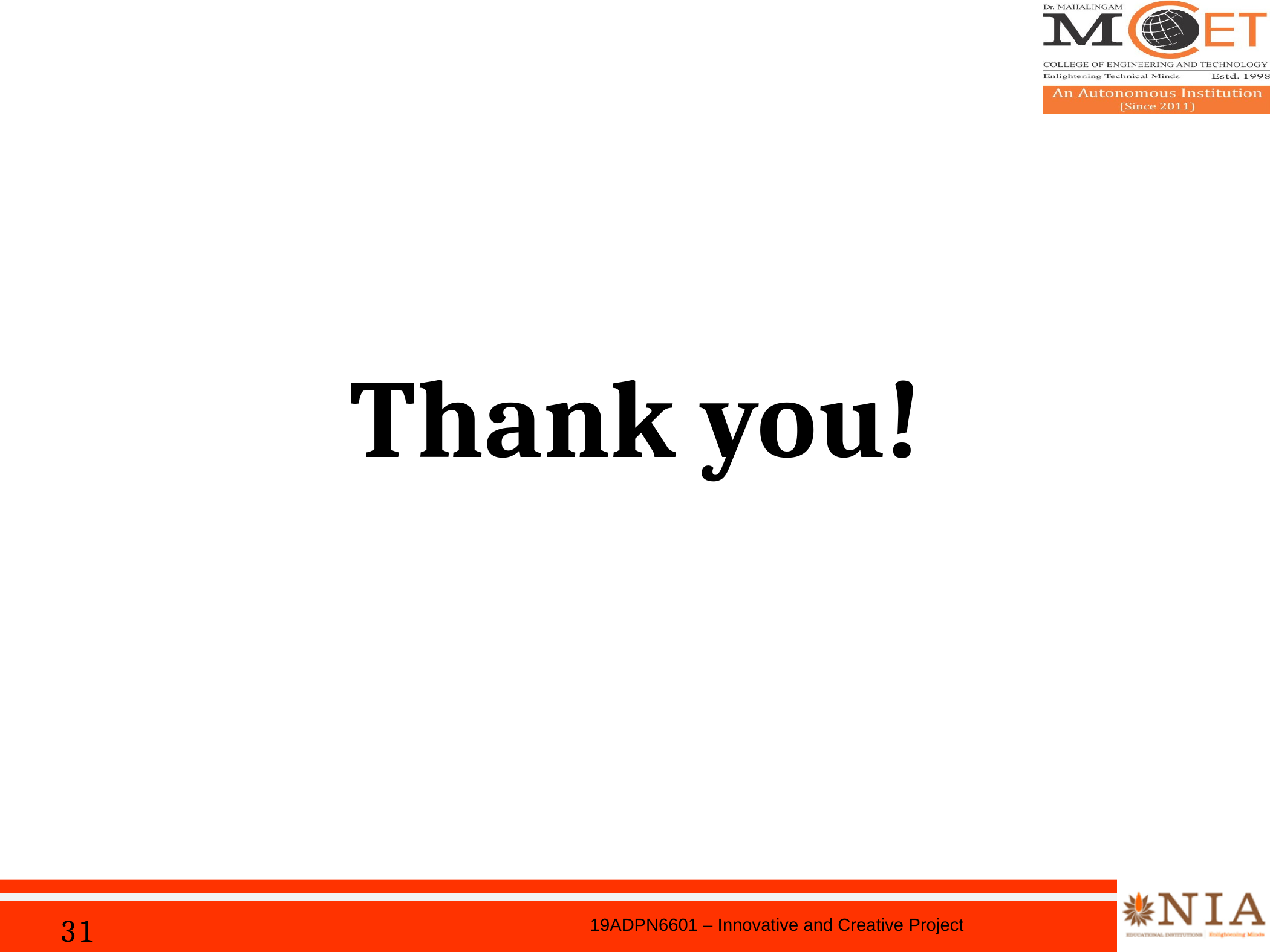

# Thank you!
31
19ADPN6601 – Innovative and Creative Project